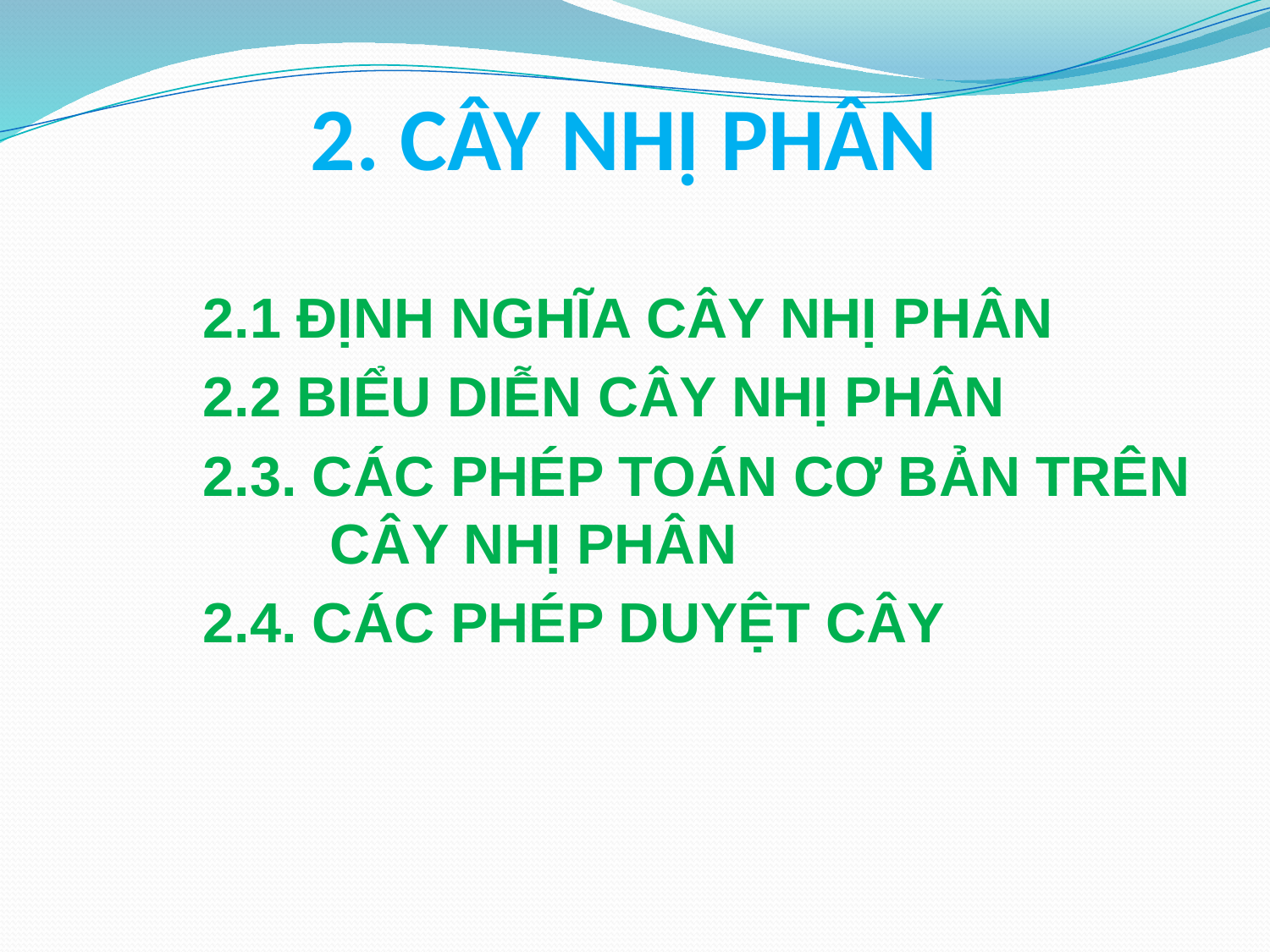

# 2. CÂY NHỊ PHÂN
	2.1 ĐỊNH NGHĨA CÂY NHỊ PHÂN
	2.2 BIỂU DIỄN CÂY NHỊ PHÂN
	2.3. CÁC PHÉP TOÁN CƠ BẢN TRÊN 		CÂY NHỊ PHÂN
	2.4. CÁC PHÉP DUYỆT CÂY